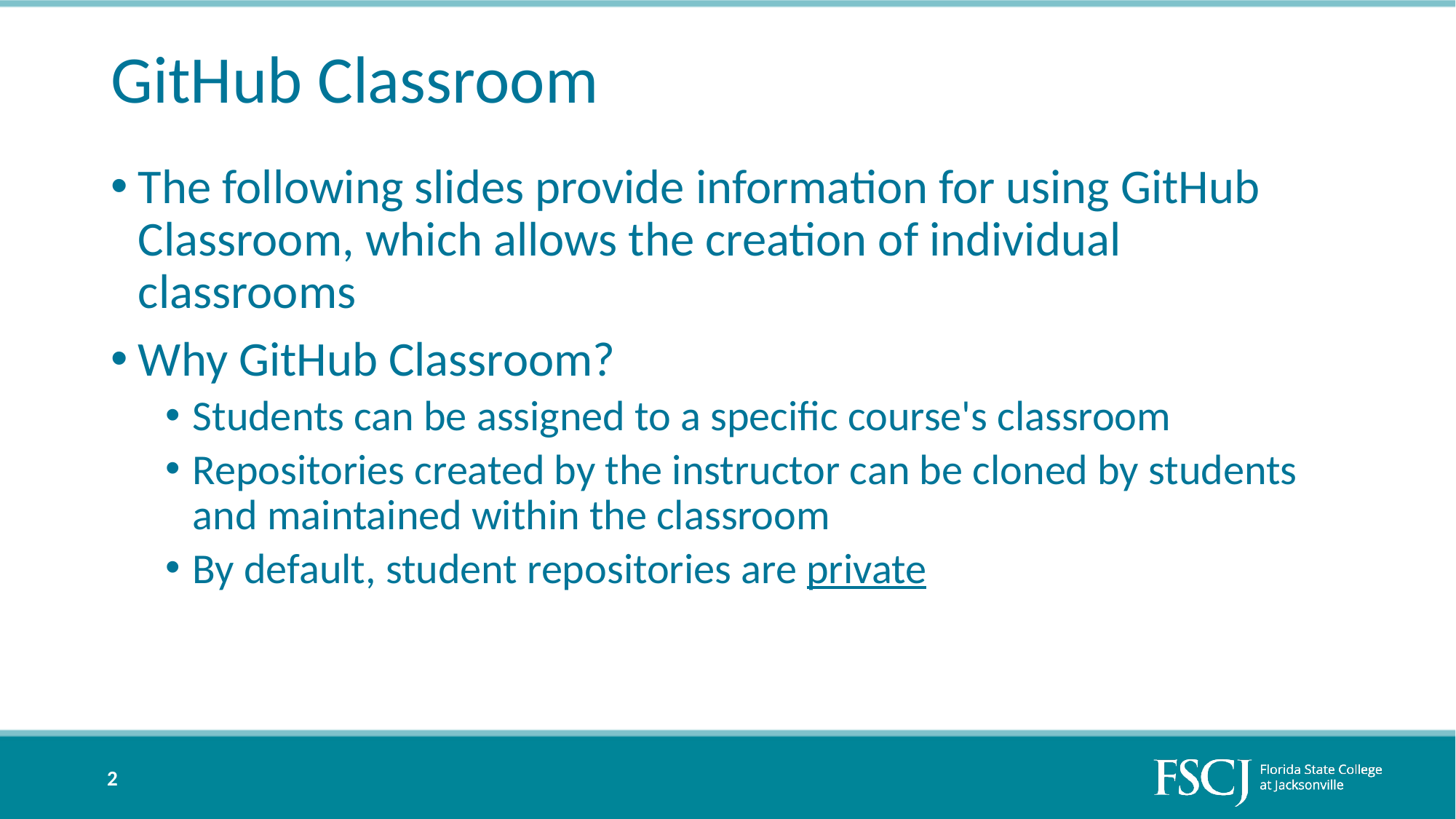

# GitHub Classroom
The following slides provide information for using GitHub Classroom, which allows the creation of individual classrooms
Why GitHub Classroom?
Students can be assigned to a specific course's classroom
Repositories created by the instructor can be cloned by students and maintained within the classroom
By default, student repositories are private